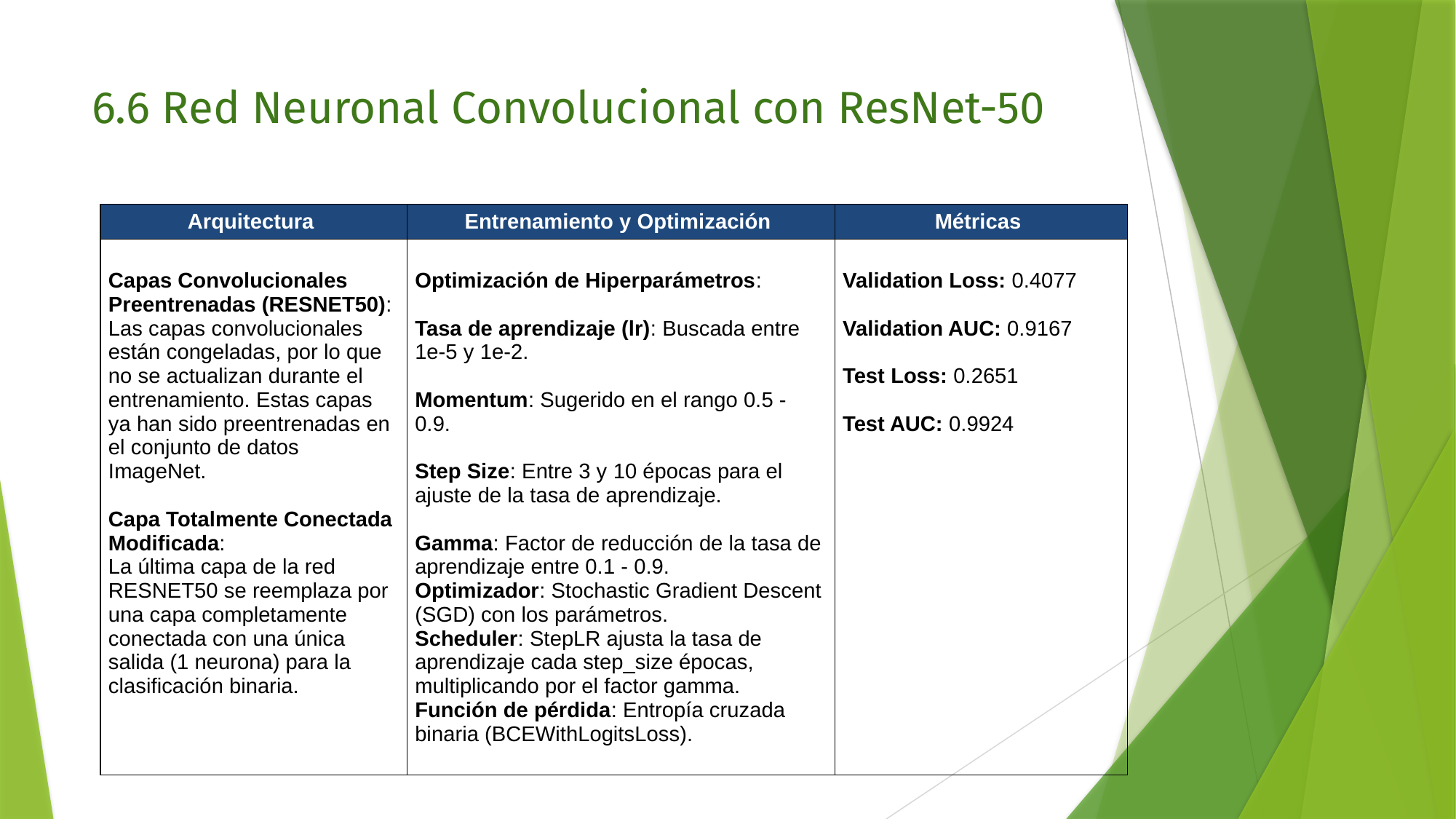

# 6.6 Red Neuronal Convolucional con ResNet-50
| Arquitectura | Entrenamiento y Optimización | Métricas |
| --- | --- | --- |
| Capas Convolucionales Preentrenadas (RESNET50):  Las capas convolucionales están congeladas, por lo que no se actualizan durante el entrenamiento. Estas capas ya han sido preentrenadas en el conjunto de datos ImageNet.    Capa Totalmente Conectada Modificada:  La última capa de la red RESNET50 se reemplaza por una capa completamente conectada con una única salida (1 neurona) para la clasificación binaria. | Optimización de Hiperparámetros:    Tasa de aprendizaje (lr): Buscada entre 1e-5 y 1e-2.    Momentum: Sugerido en el rango 0.5 - 0.9.    Step Size: Entre 3 y 10 épocas para el ajuste de la tasa de aprendizaje.    Gamma: Factor de reducción de la tasa de aprendizaje entre 0.1 - 0.9.  Optimizador: Stochastic Gradient Descent (SGD) con los parámetros.  Scheduler: StepLR ajusta la tasa de aprendizaje cada step\_size épocas, multiplicando por el factor gamma.  Función de pérdida: Entropía cruzada binaria (BCEWithLogitsLoss). | Validation Loss: 0.4077    Validation AUC: 0.9167    Test Loss: 0.2651    Test AUC: 0.9924 |